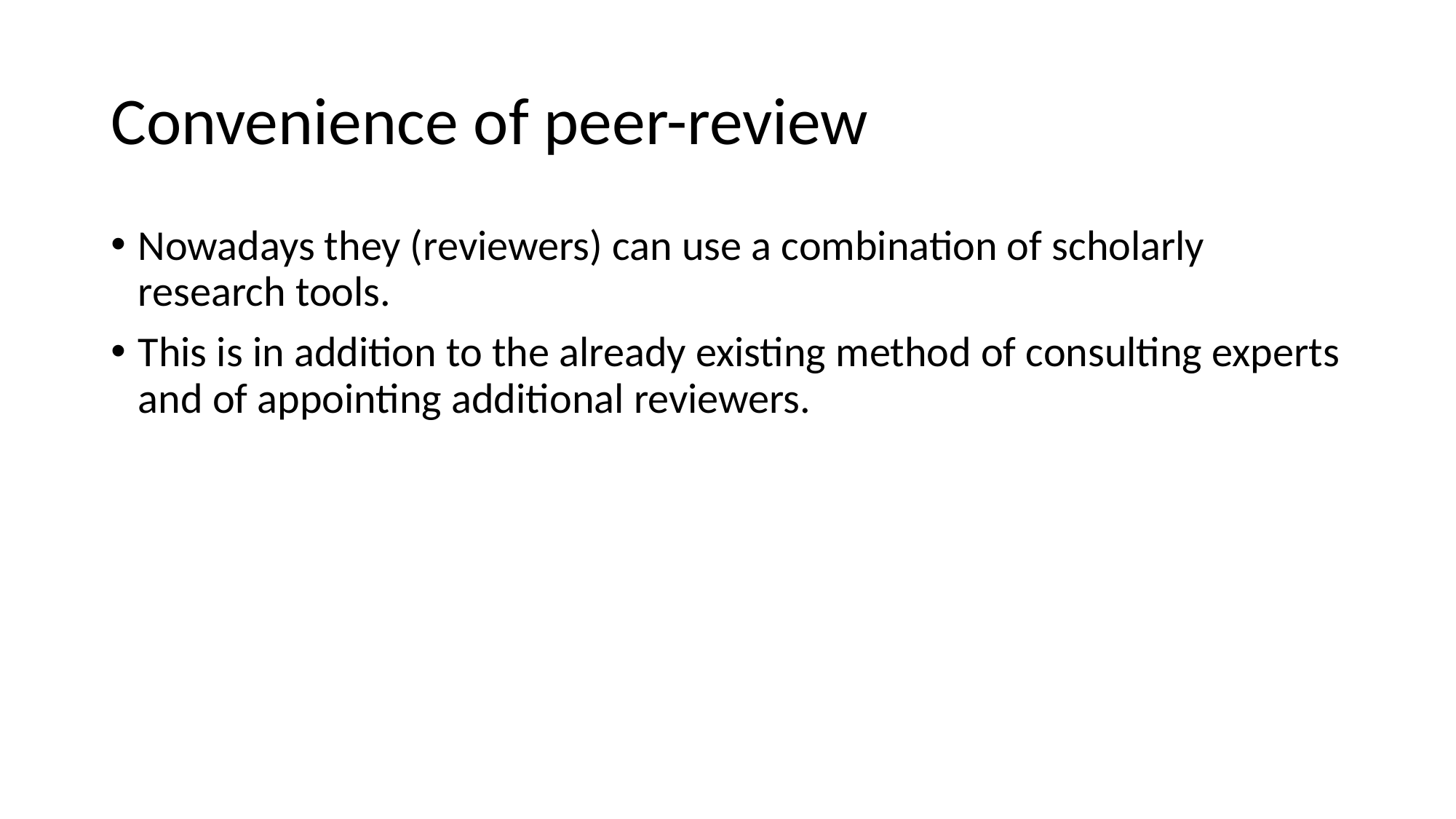

# Convenience of peer-review
Nowadays they (reviewers) can use a combination of scholarly research tools.
This is in addition to the already existing method of consulting experts and of appointing additional reviewers.